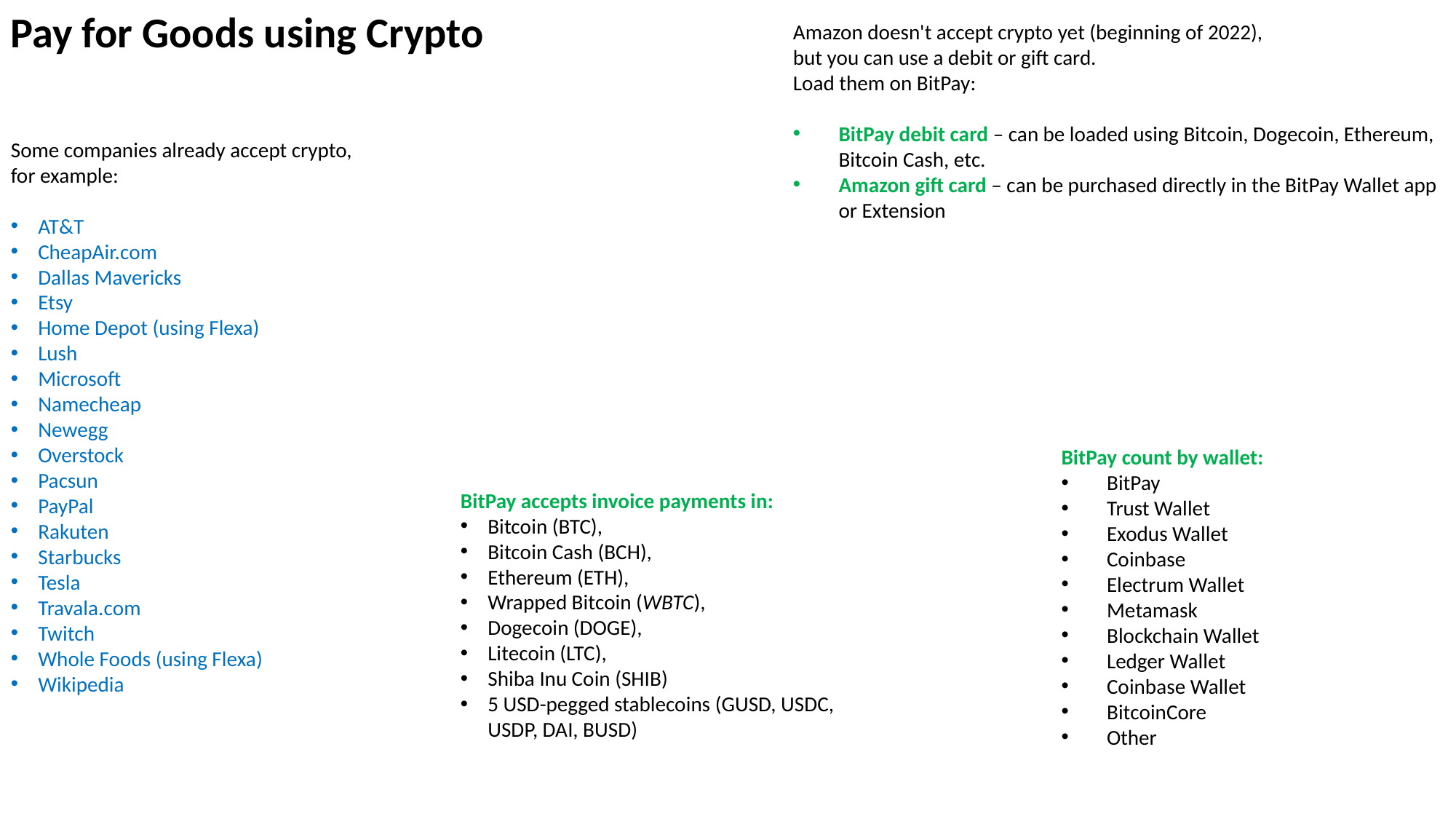

Pay for Goods using Crypto
Amazon doesn't accept crypto yet (beginning of 2022),
but you can use a debit or gift card.
Load them on BitPay:

BitPay debit card – can be loaded using Bitcoin, Dogecoin, Ethereum, Bitcoin Cash, etc.
Amazon gift card – can be purchased directly in the BitPay Wallet app or Extension
Some companies already accept crypto,
for example:

AT&T
CheapAir.com
Dallas Mavericks
Etsy
Home Depot (using Flexa)
Lush
Microsoft
Namecheap
Newegg
Overstock
Pacsun
PayPal
Rakuten
Starbucks
Tesla
Travala.com
Twitch
Whole Foods (using Flexa)
Wikipedia
BitPay count by wallet:
BitPay
Trust Wallet
Exodus Wallet
Coinbase
Electrum Wallet
Metamask
Blockchain Wallet
Ledger Wallet
Coinbase Wallet
BitcoinCore
Other
BitPay accepts invoice payments in:
Bitcoin (BTC),
Bitcoin Cash (BCH),
Ethereum (ETH),
Wrapped Bitcoin (WBTC),
Dogecoin (DOGE),
Litecoin (LTC),
Shiba Inu Coin (SHIB)
5 USD-pegged stablecoins (GUSD, USDC, USDP, DAI, BUSD)